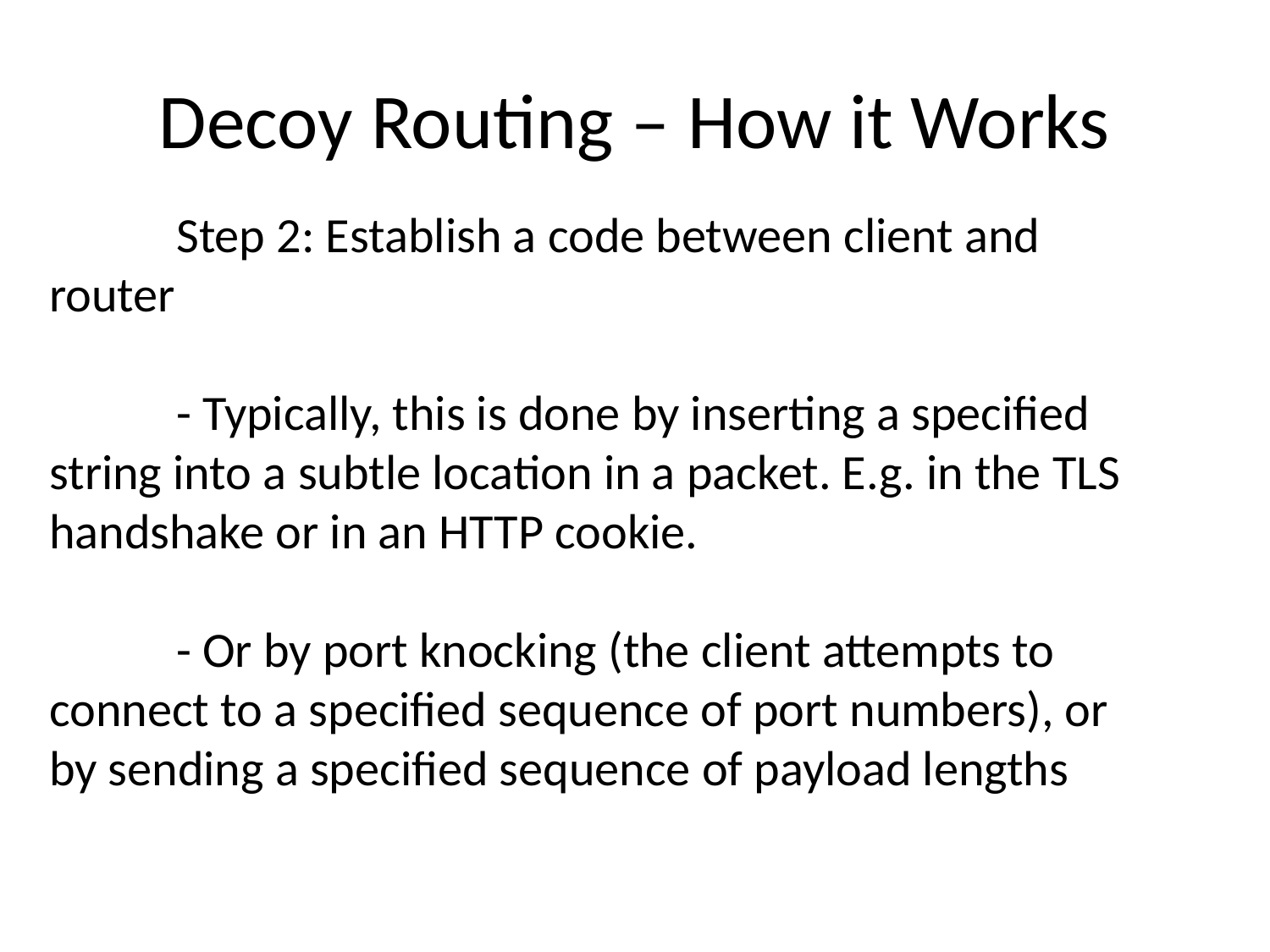

# Decoy Routing – How it Works
	Step 2: Establish a code between client and router

	- Typically, this is done by inserting a specified string into a subtle location in a packet. E.g. in the TLS handshake or in an HTTP cookie.

	- Or by port knocking (the client attempts to connect to a specified sequence of port numbers), or by sending a specified sequence of payload lengths